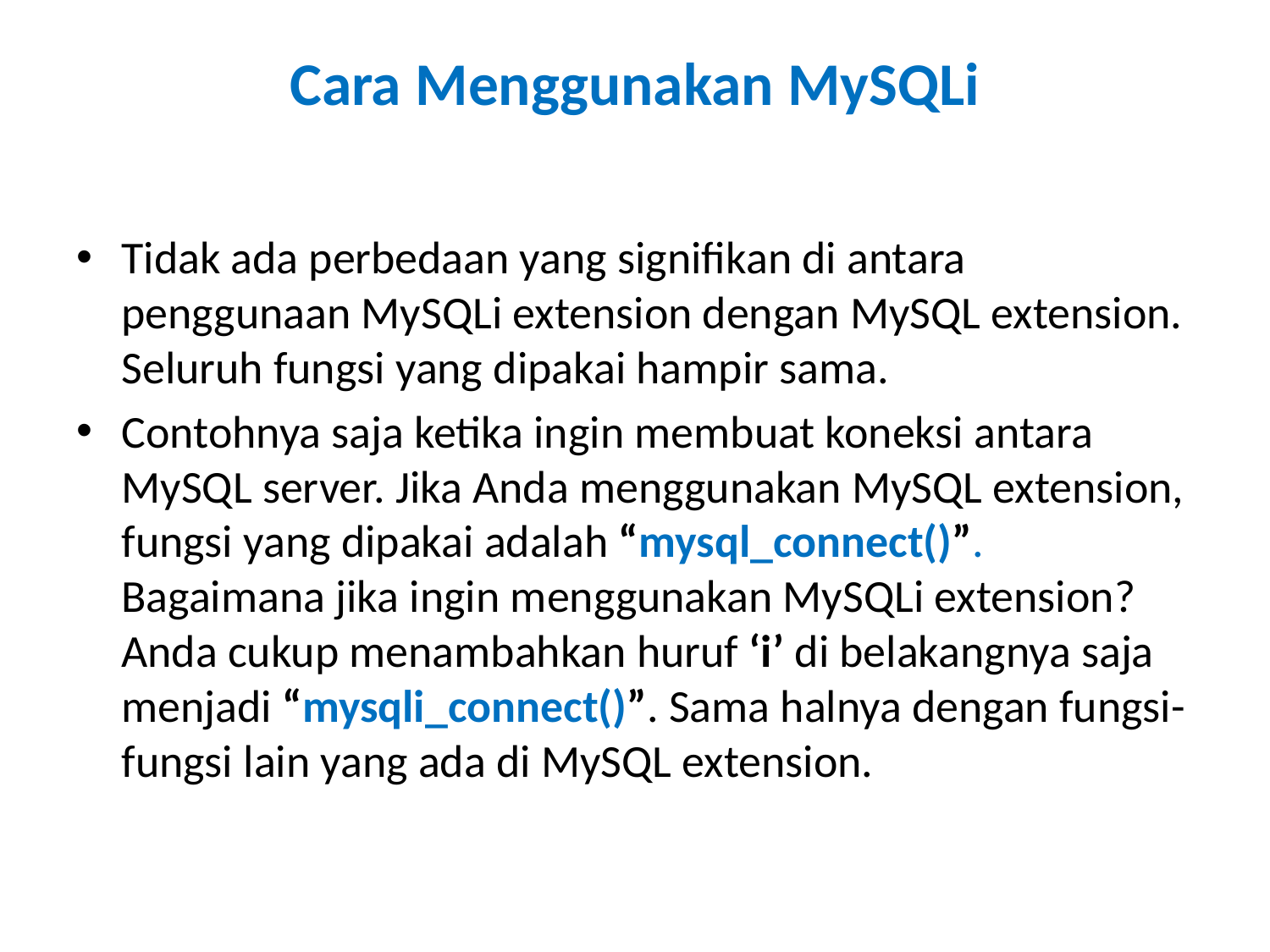

# Cara Menggunakan MySQLi
Tidak ada perbedaan yang signifikan di antara penggunaan MySQLi extension dengan MySQL extension. Seluruh fungsi yang dipakai hampir sama.
Contohnya saja ketika ingin membuat koneksi antara MySQL server. Jika Anda menggunakan MySQL extension, fungsi yang dipakai adalah “mysql_connect()”. Bagaimana jika ingin menggunakan MySQLi extension? Anda cukup menambahkan huruf ‘i’ di belakangnya saja menjadi “mysqli_connect()”. Sama halnya dengan fungsi-fungsi lain yang ada di MySQL extension.